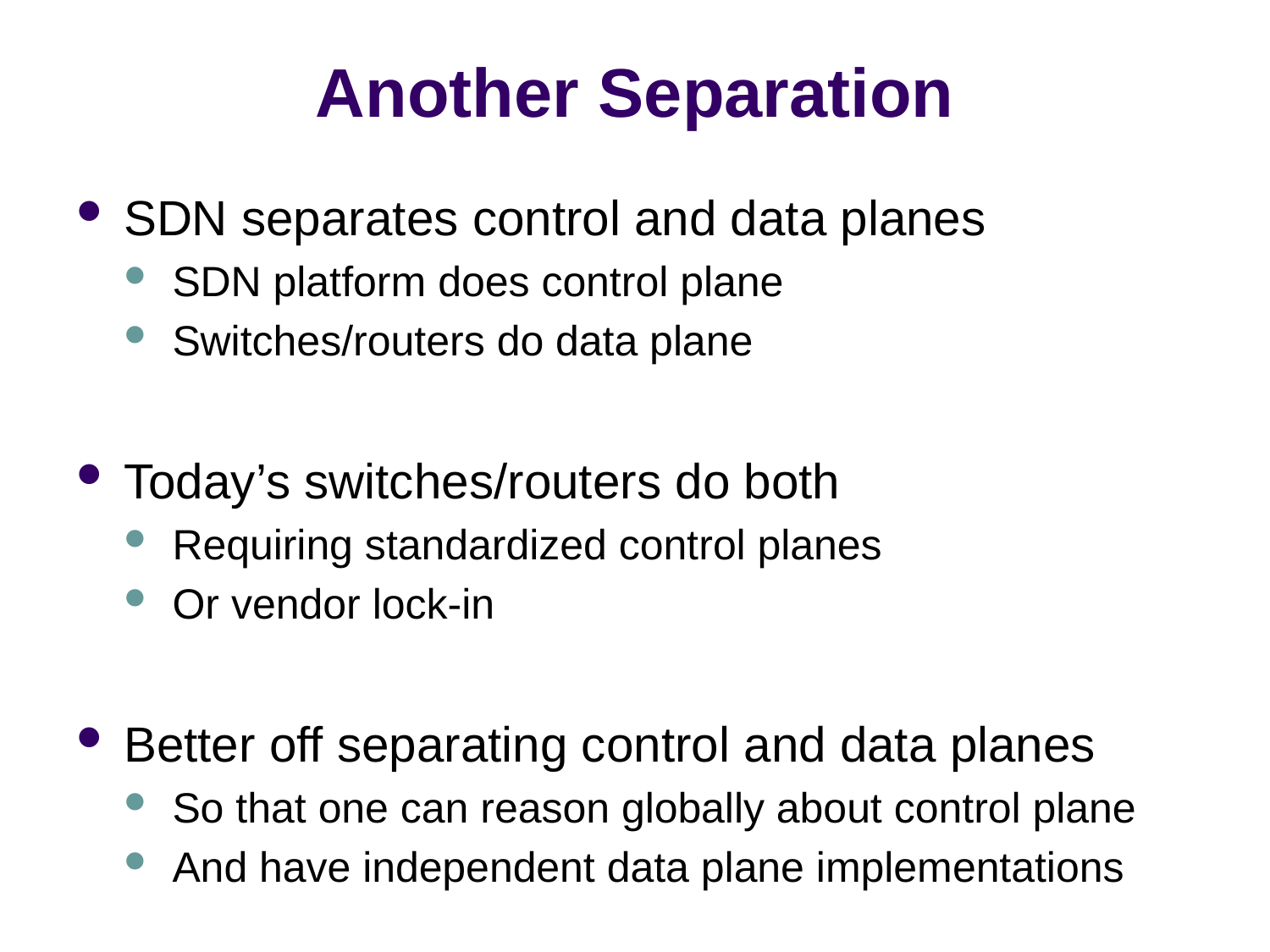

# Another Separation
SDN separates control and data planes
SDN platform does control plane
Switches/routers do data plane

Today’s switches/routers do both
Requiring standardized control planes
Or vendor lock-in

Better off separating control and data planes
So that one can reason globally about control plane
And have independent data plane implementations